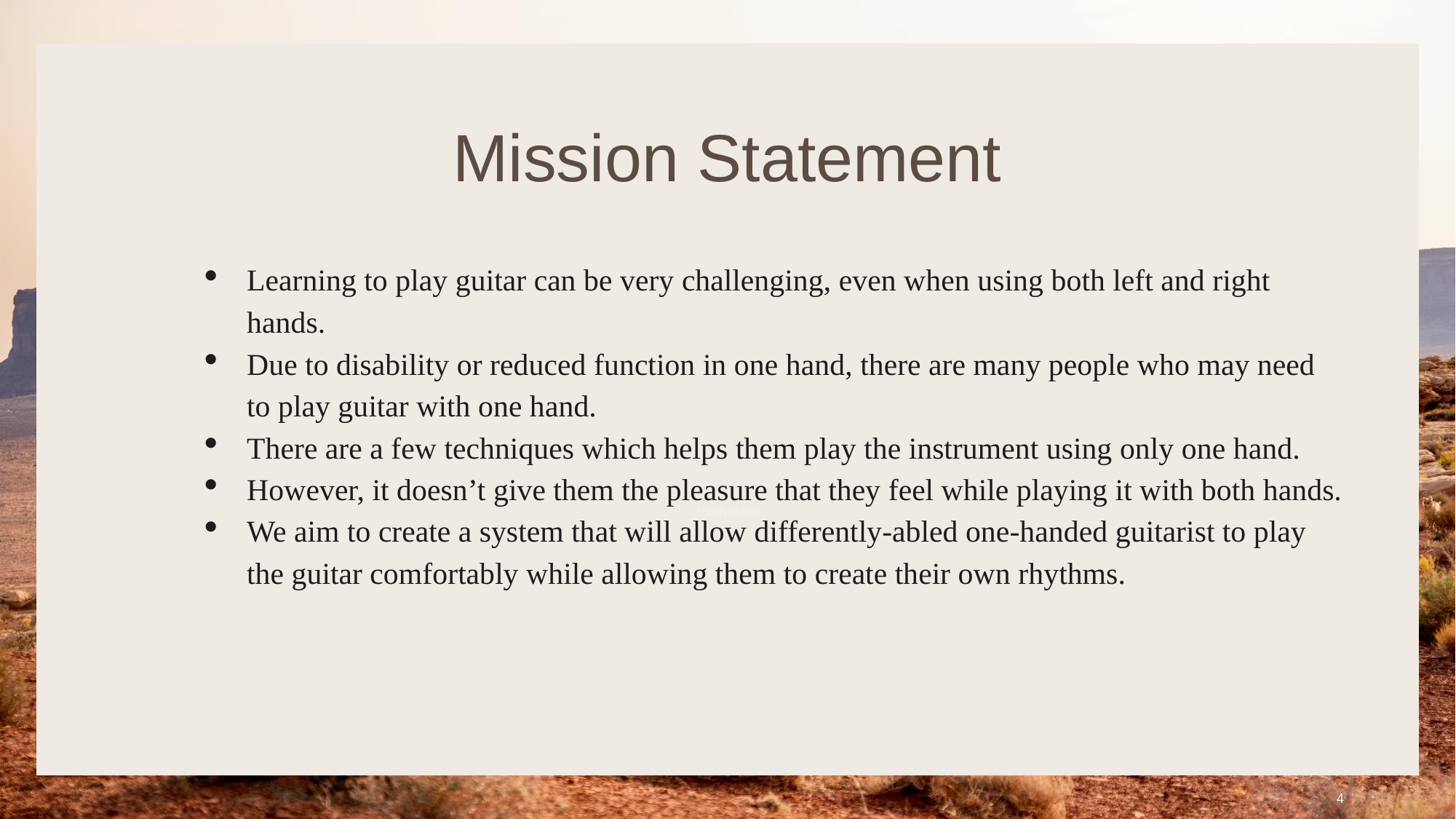

# Mission Statement
Pitch deck

Learning to play guitar can be very challenging, even when using both left and right hands.
Due to disability or reduced function in one hand, there are many people who may need to play guitar with one hand.
There are a few techniques which helps them play the instrument using only one hand.
However, it doesn’t give them the pleasure that they feel while playing it with both hands.
We aim to create a system that will allow differently-abled one-handed guitarist to play the guitar comfortably while allowing them to create their own rhythms.

4